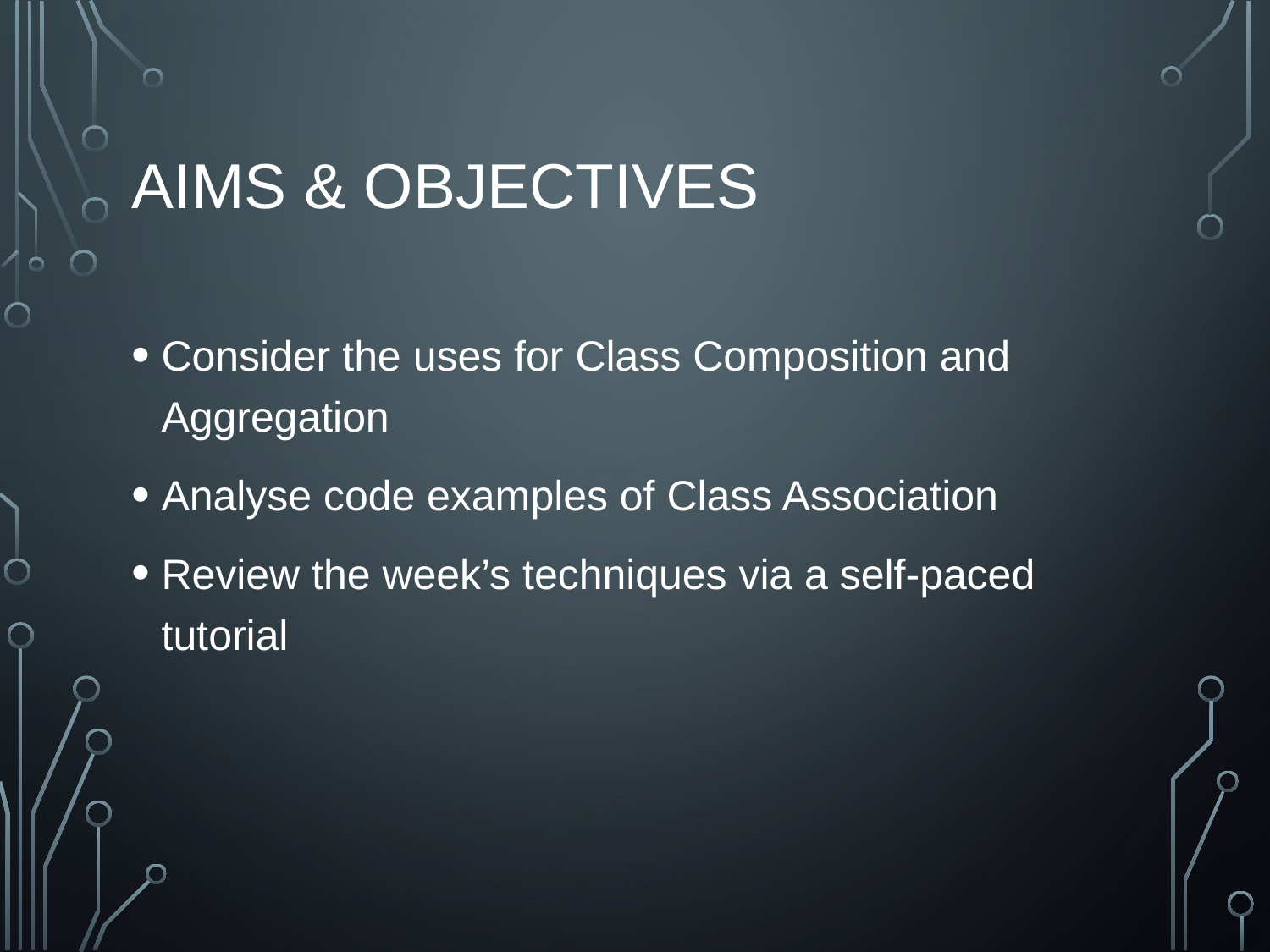

# Aims & objectives
Consider the uses for Class Composition and Aggregation
Analyse code examples of Class Association
Review the week’s techniques via a self-paced tutorial